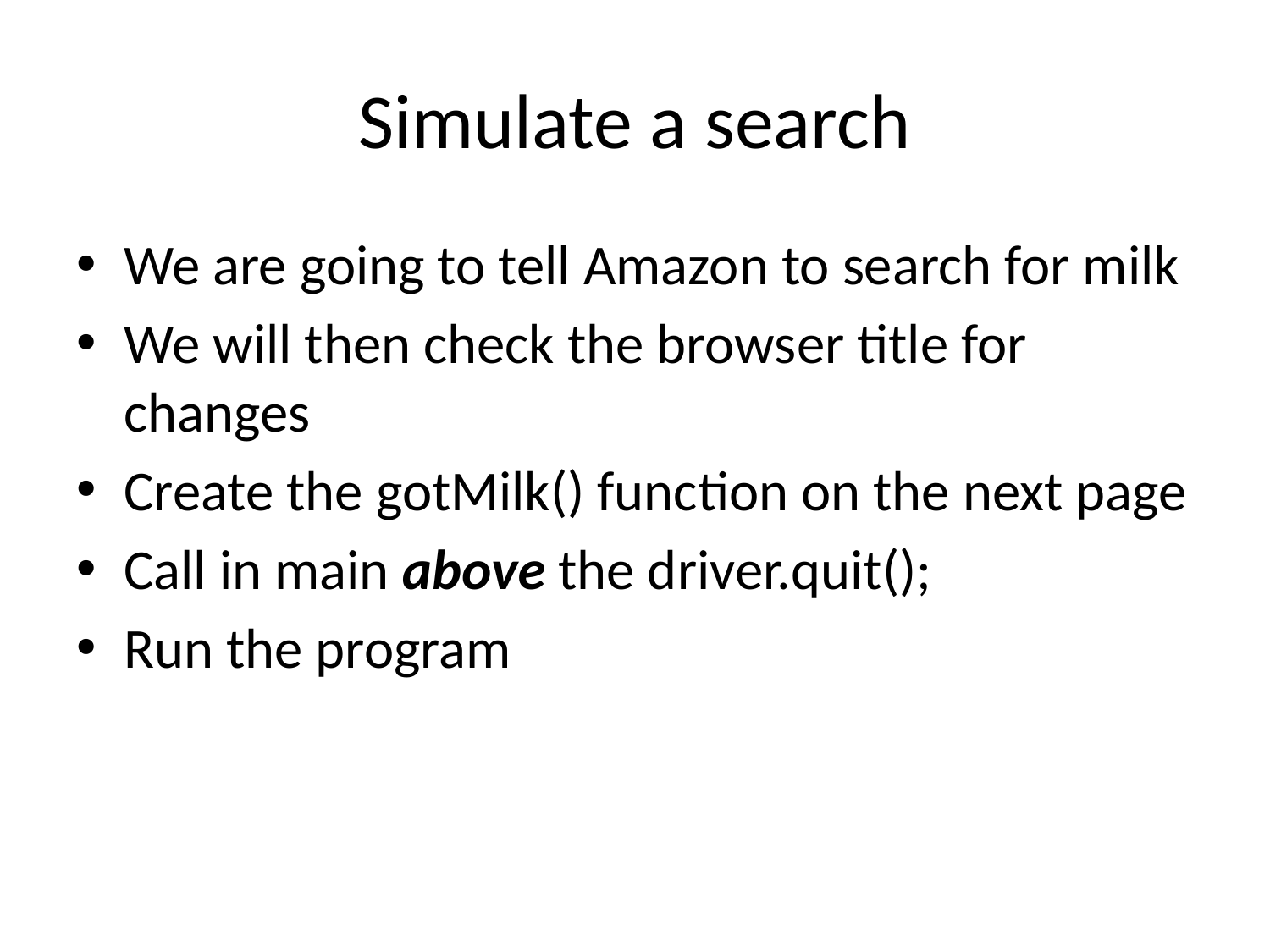

# Simulate a search
We are going to tell Amazon to search for milk
We will then check the browser title for changes
Create the gotMilk() function on the next page
Call in main above the driver.quit();
Run the program